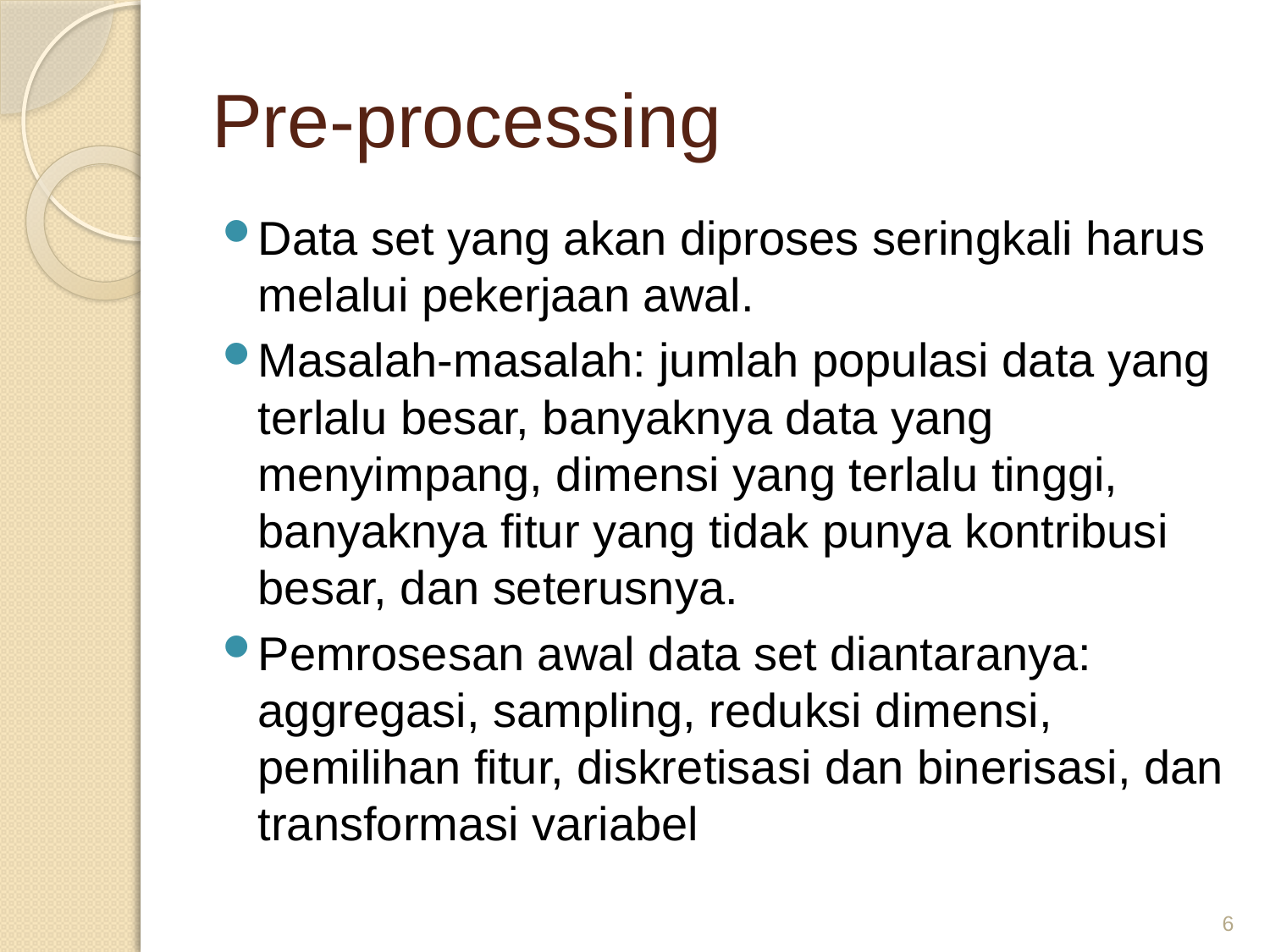

# Pre-processing
Data set yang akan diproses seringkali harus melalui pekerjaan awal.
Masalah-masalah: jumlah populasi data yang terlalu besar, banyaknya data yang menyimpang, dimensi yang terlalu tinggi, banyaknya fitur yang tidak punya kontribusi besar, dan seterusnya.
Pemrosesan awal data set diantaranya: aggregasi, sampling, reduksi dimensi, pemilihan fitur, diskretisasi dan binerisasi, dan transformasi variabel
6